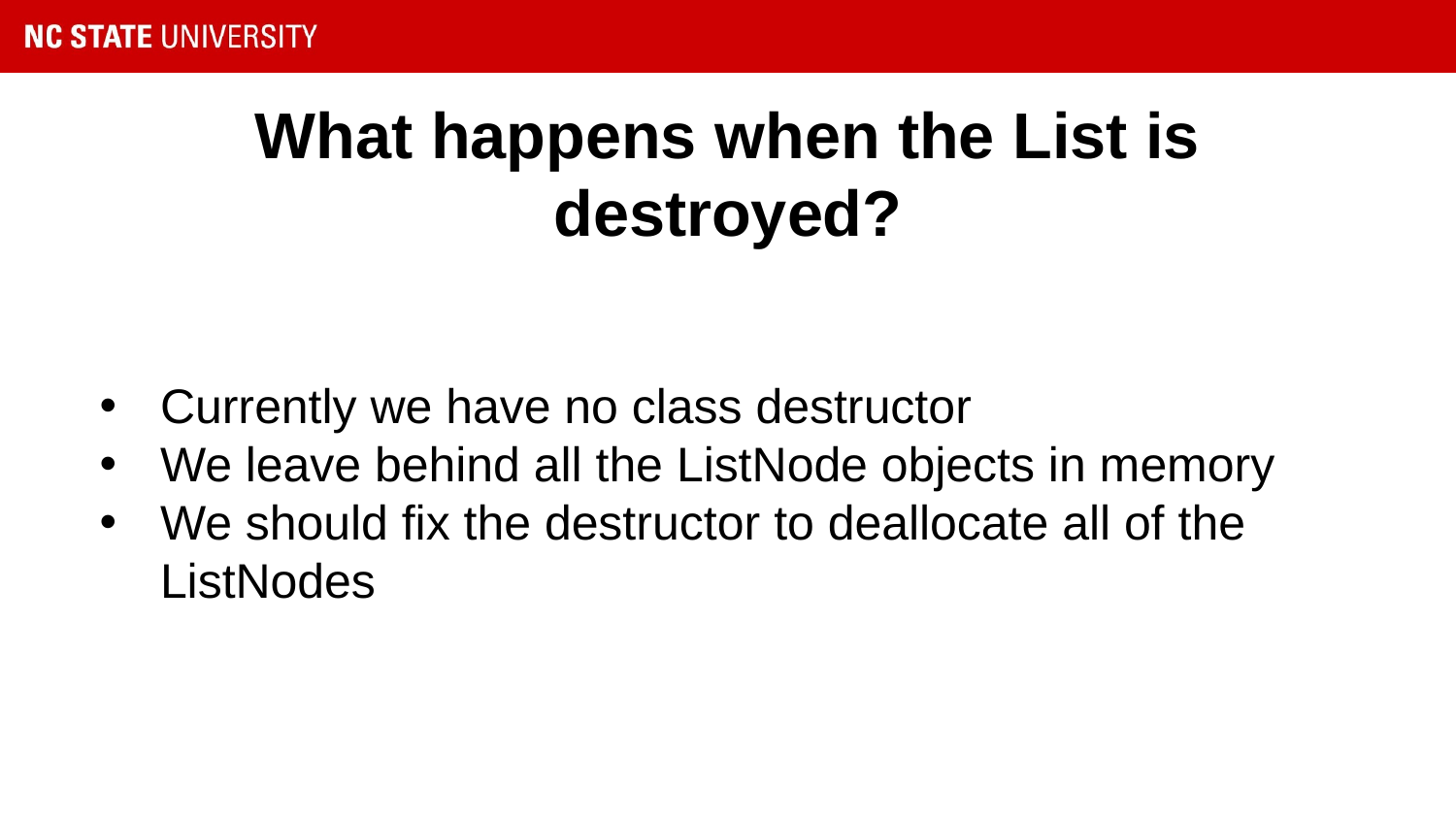

# What happens when the List is destroyed?
Currently we have no class destructor
We leave behind all the ListNode objects in memory
We should fix the destructor to deallocate all of the ListNodes